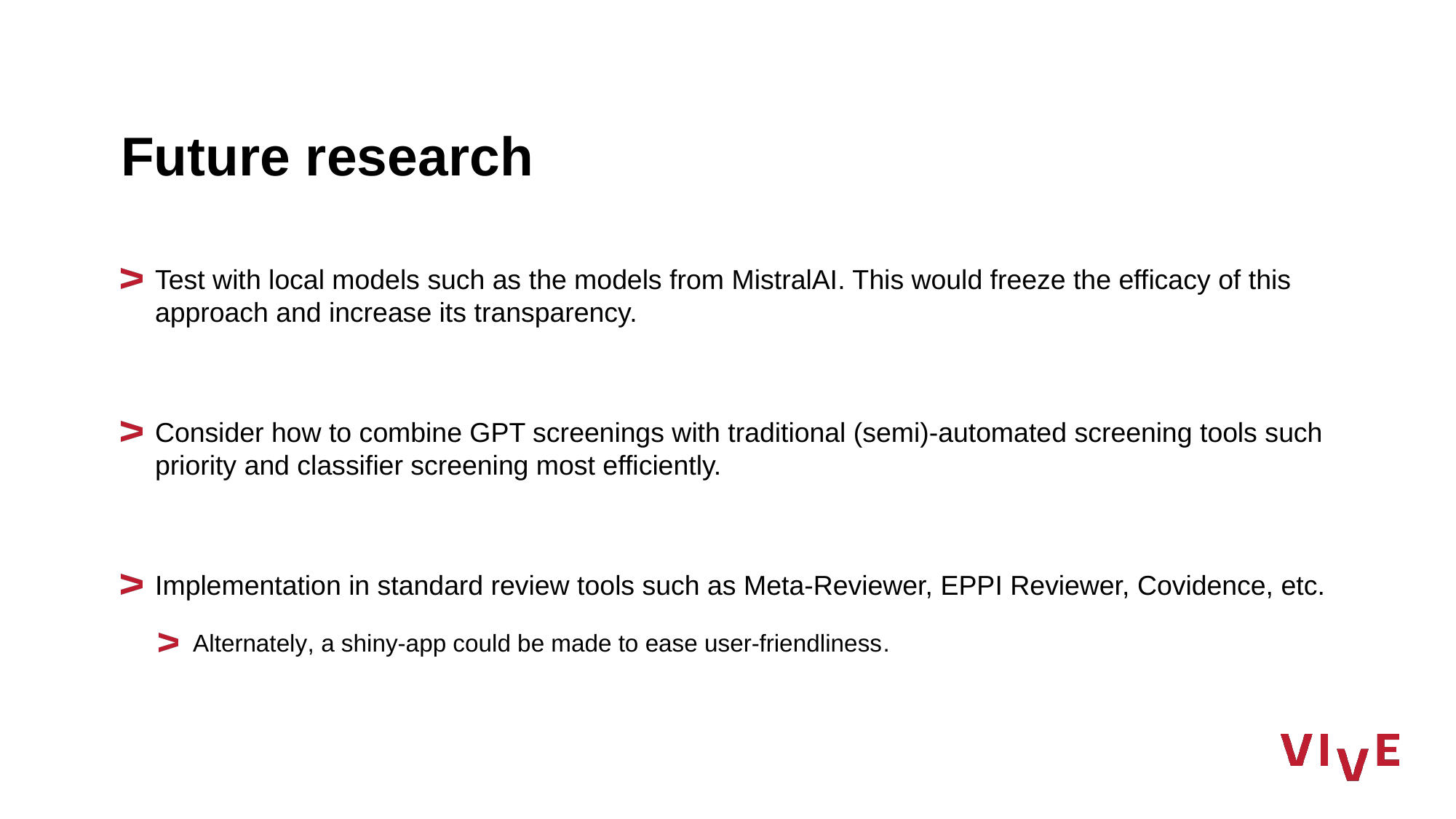

# Future research
Test with local models such as the models from MistralAI. This would freeze the efficacy of this approach and increase its transparency.

Consider how to combine GPT screenings with traditional (semi)-automated screening tools such priority and classifier screening most efficiently.

Implementation in standard review tools such as Meta-Reviewer, EPPI Reviewer, Covidence, etc.
Alternately, a shiny-app could be made to ease user-friendliness.